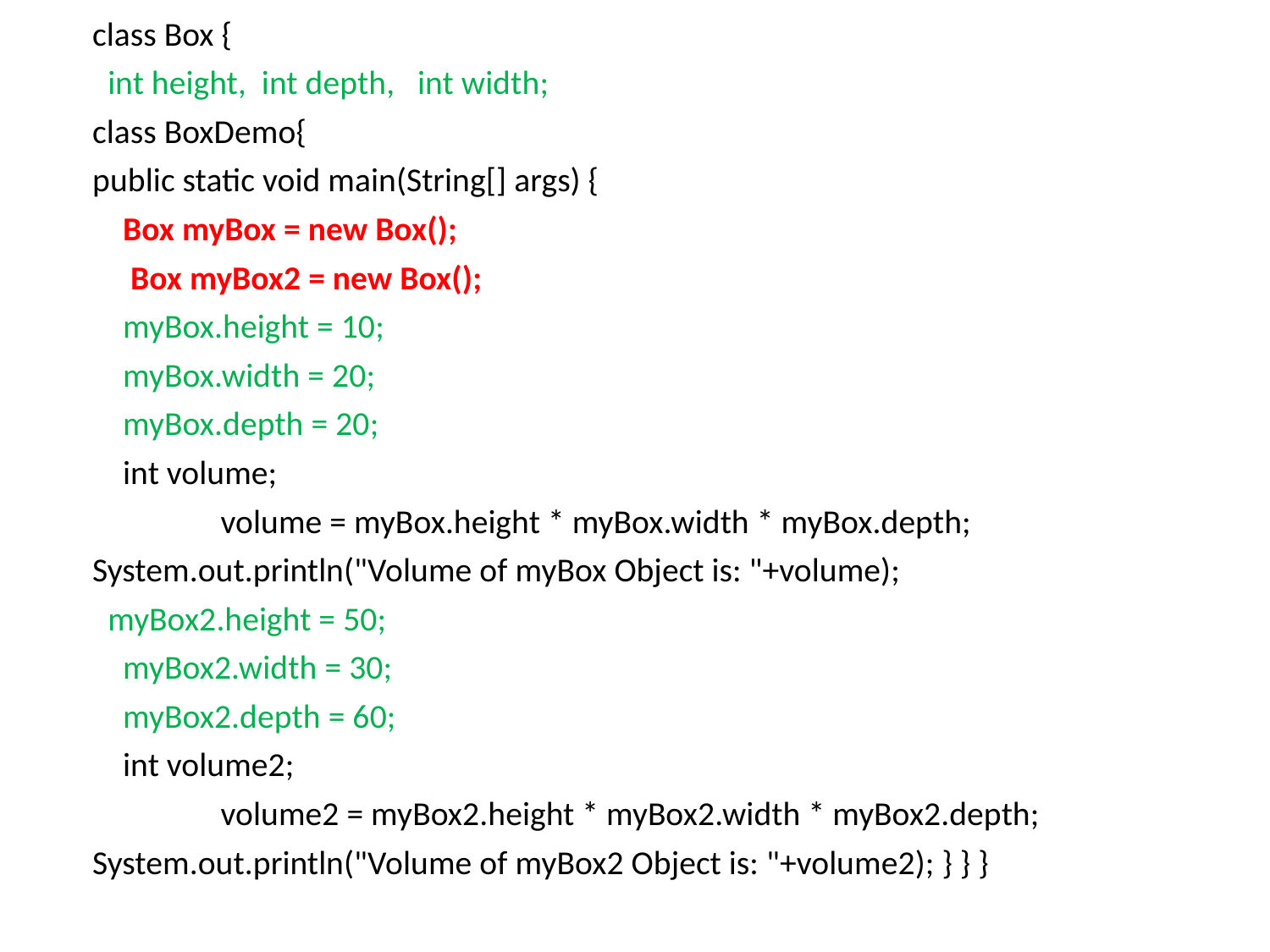

class Box {
  int height,  int depth,   int width;
class BoxDemo{
public static void main(String[] args) {
    Box myBox = new Box();
     Box myBox2 = new Box();
    myBox.height = 10;
    myBox.width = 20;
    myBox.depth = 20;
    int volume;
    	 volume = myBox.height * myBox.width * myBox.depth;
	System.out.println("Volume of myBox Object is: "+volume);
  myBox2.height = 50;
    myBox2.width = 30;
    myBox2.depth = 60;
    int volume2;
    	 volume2 = myBox2.height * myBox2.width * myBox2.depth;
	System.out.println("Volume of myBox2 Object is: "+volume2); } } }
30